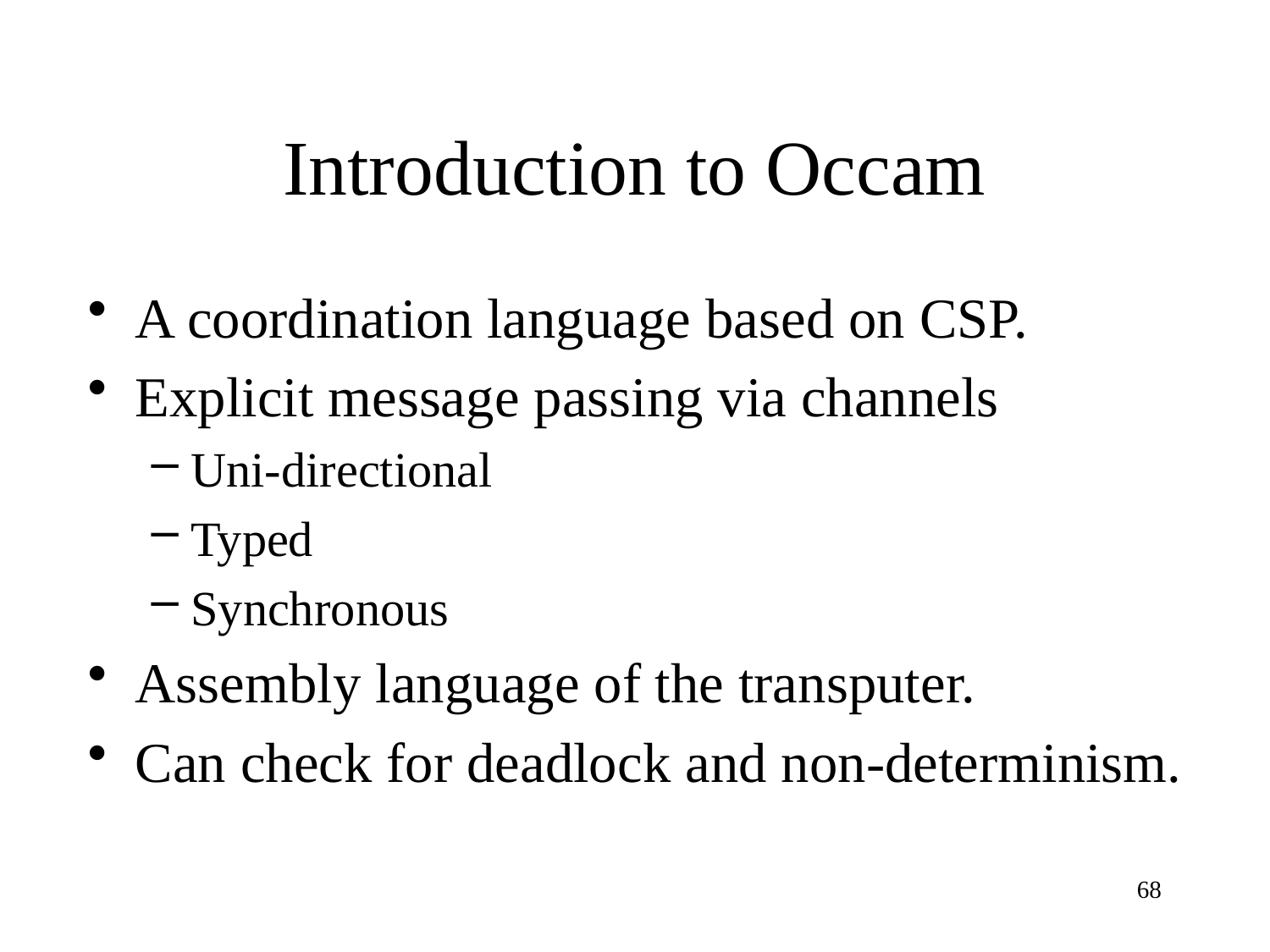

# Introduction to Occam
A coordination language based on CSP.
Explicit message passing via channels
Uni-directional
Typed
Synchronous
Assembly language of the transputer.
Can check for deadlock and non-determinism.
68